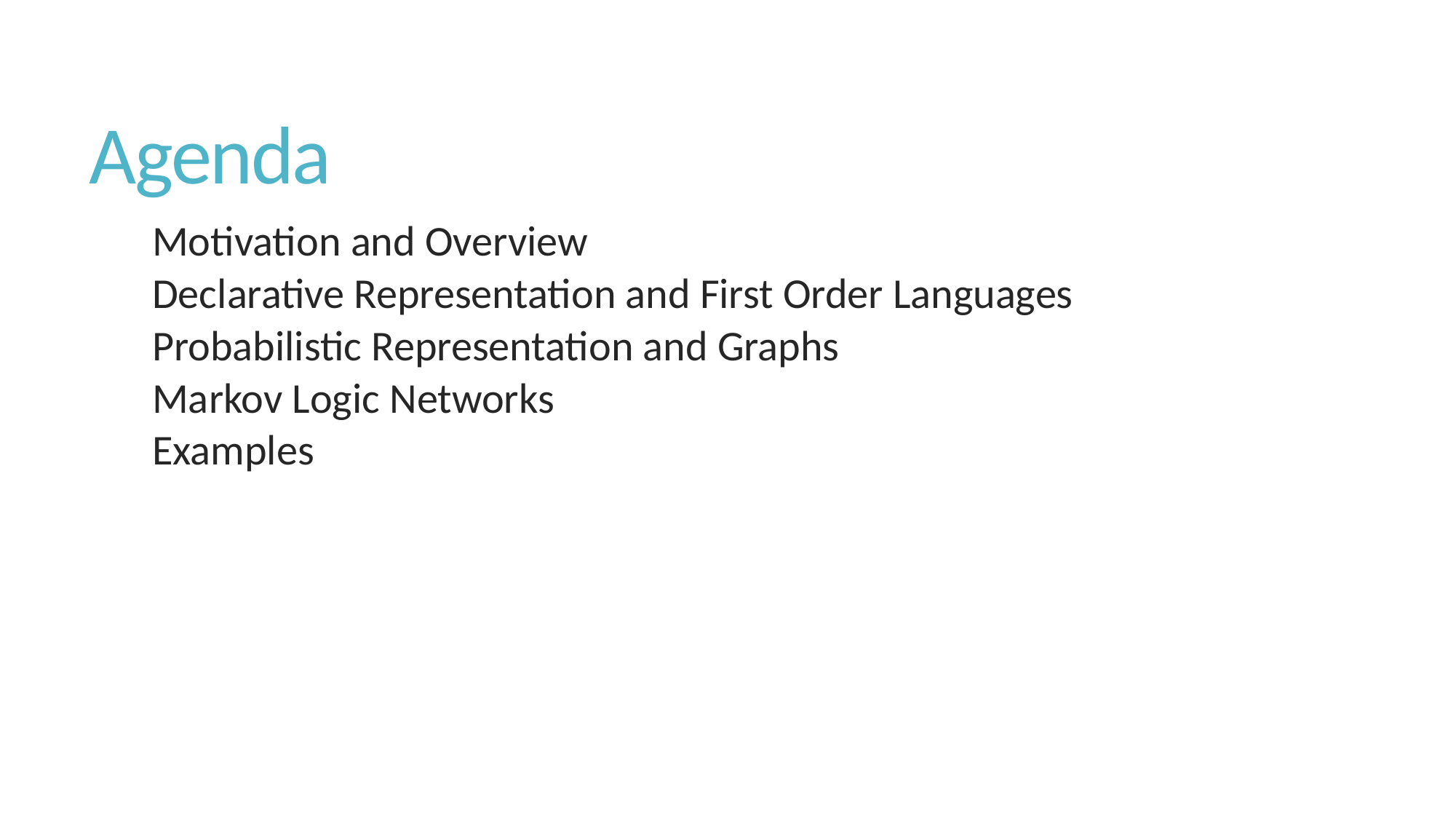

# Agenda
Motivation and Overview
Declarative Representation and First Order Languages
Probabilistic Representation and Graphs
Markov Logic Networks
Examples